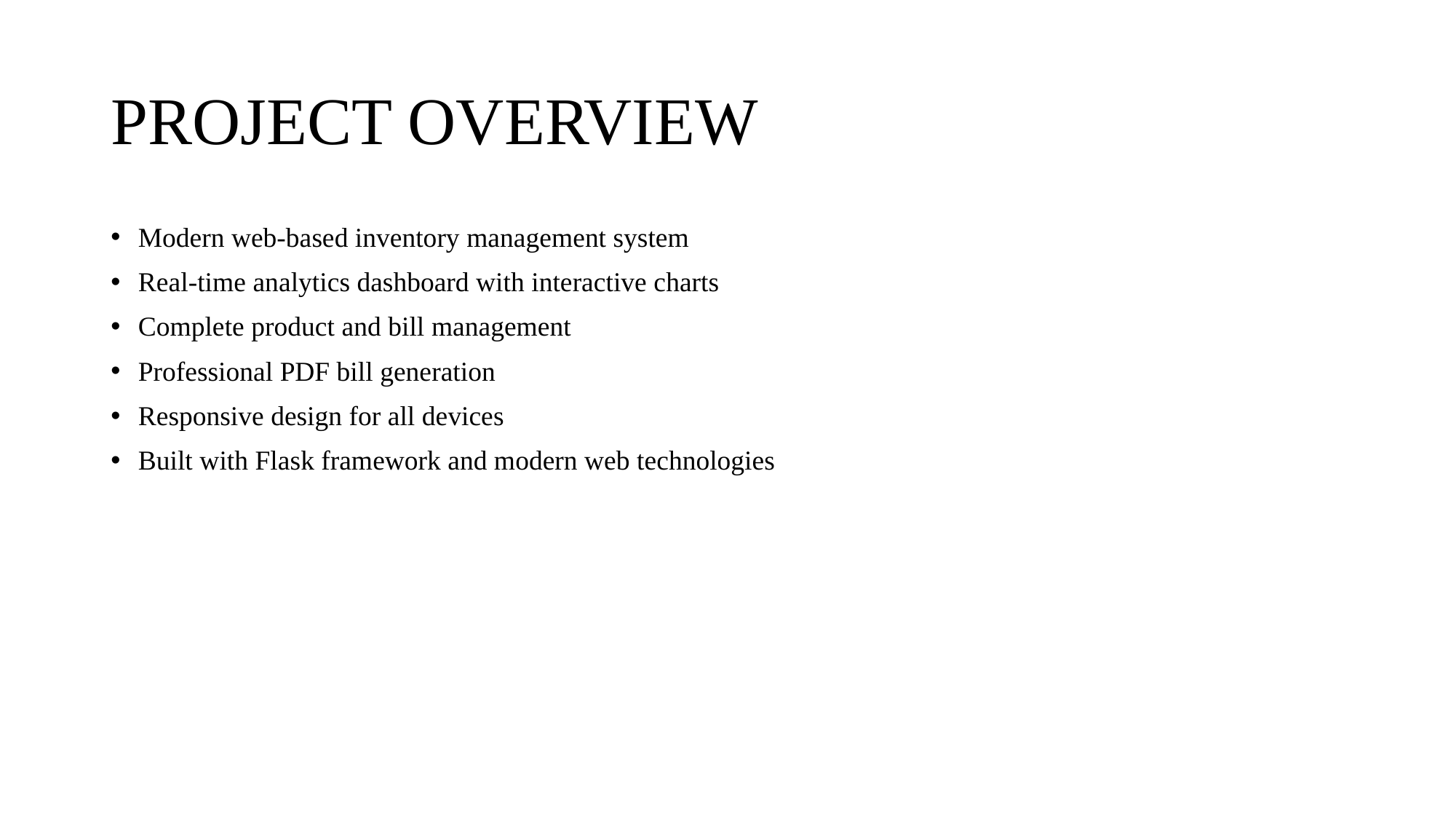

# PROJECT OVERVIEW
Modern web-based inventory management system
Real-time analytics dashboard with interactive charts
Complete product and bill management
Professional PDF bill generation
Responsive design for all devices
Built with Flask framework and modern web technologies